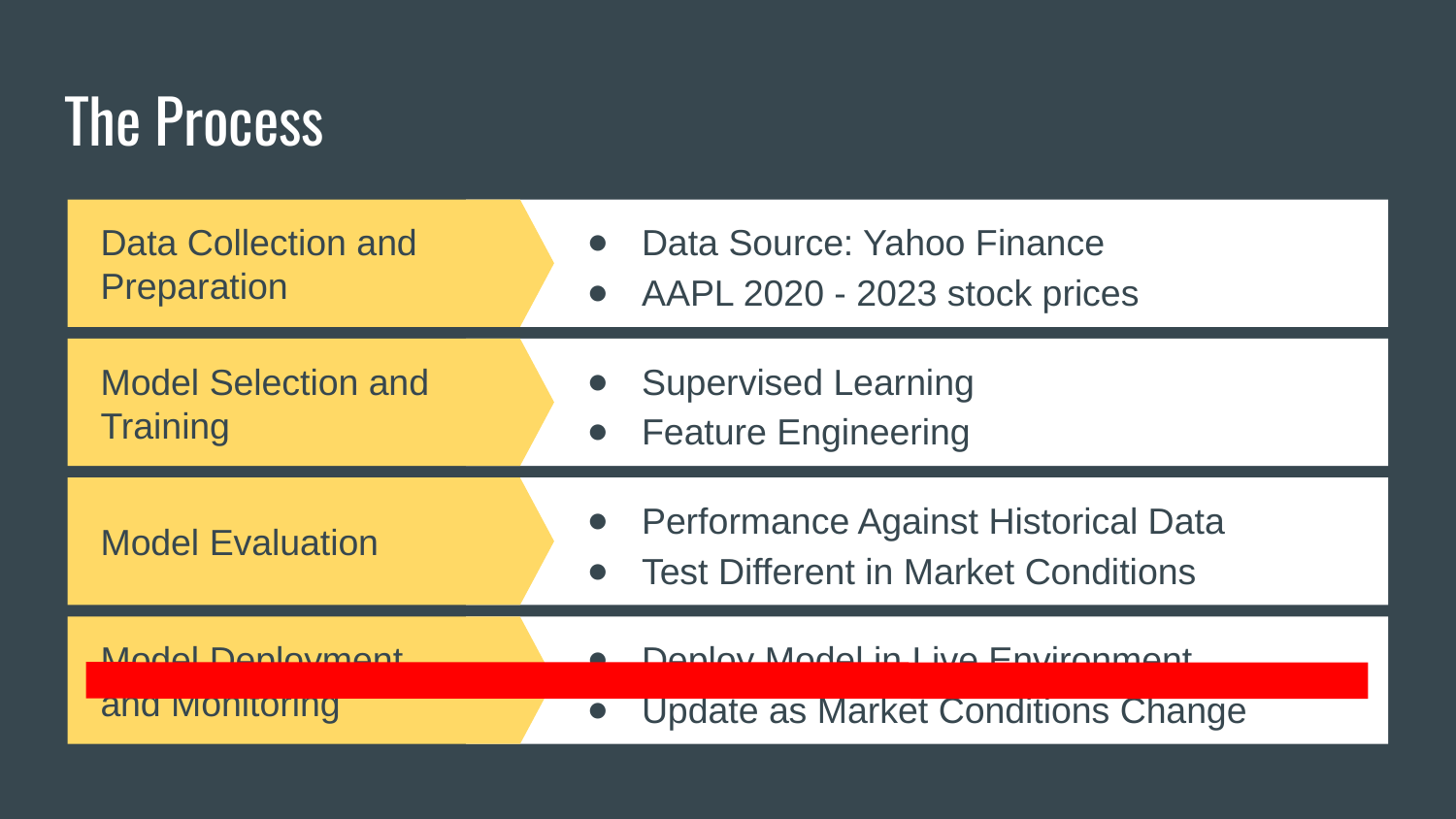

# The Process

Data Source: Yahoo Finance
AAPL 2020 - 2023 stock prices
Data Collection and Preparation

Model Selection and Training
Supervised Learning
Feature Engineering

Model Evaluation
Performance Against Historical Data
Test Different in Market Conditions
Model Deployment and Monitoring

Deploy Model in Live Environment
Update as Market Conditions Change